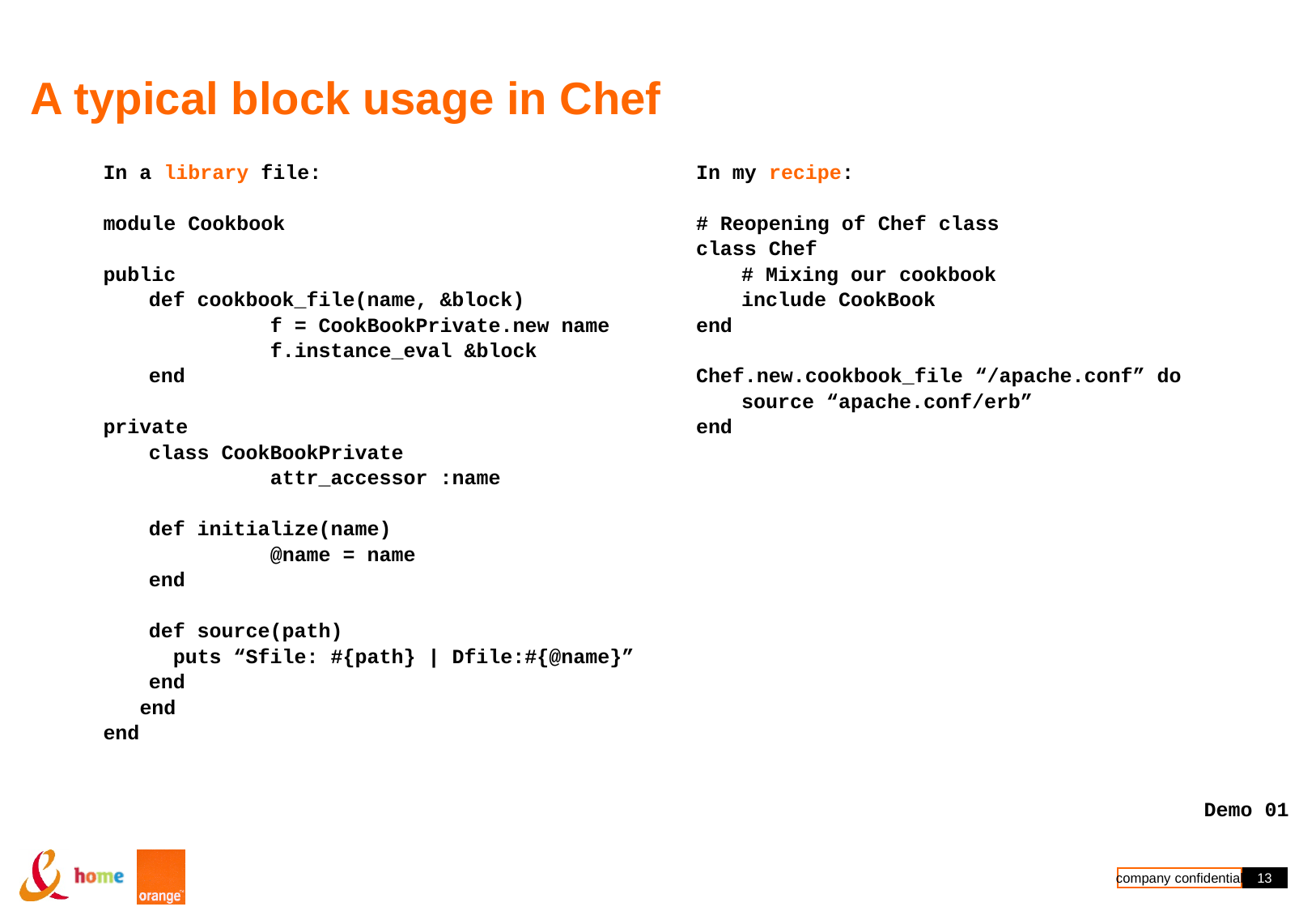

# A typical block usage in Chef
In a library file:

module Cookbook

public
	def cookbook_file(name, &block)
		f = CookBookPrivate.new name
		f.instance_eval &block
	end

private
	class CookBookPrivate
		attr_accessor :name

	def initialize(name)
		@name = name
	end

	def source(path)
	  puts “Sfile: #{path} | Dfile:#{@name}”
	end
   end
end
In my recipe:

# Reopening of Chef class
class Chef
	# Mixing our cookbook
	include CookBook
end

Chef.new.cookbook_file “/apache.conf” do
	source “apache.conf/erb”
end

Demo 01